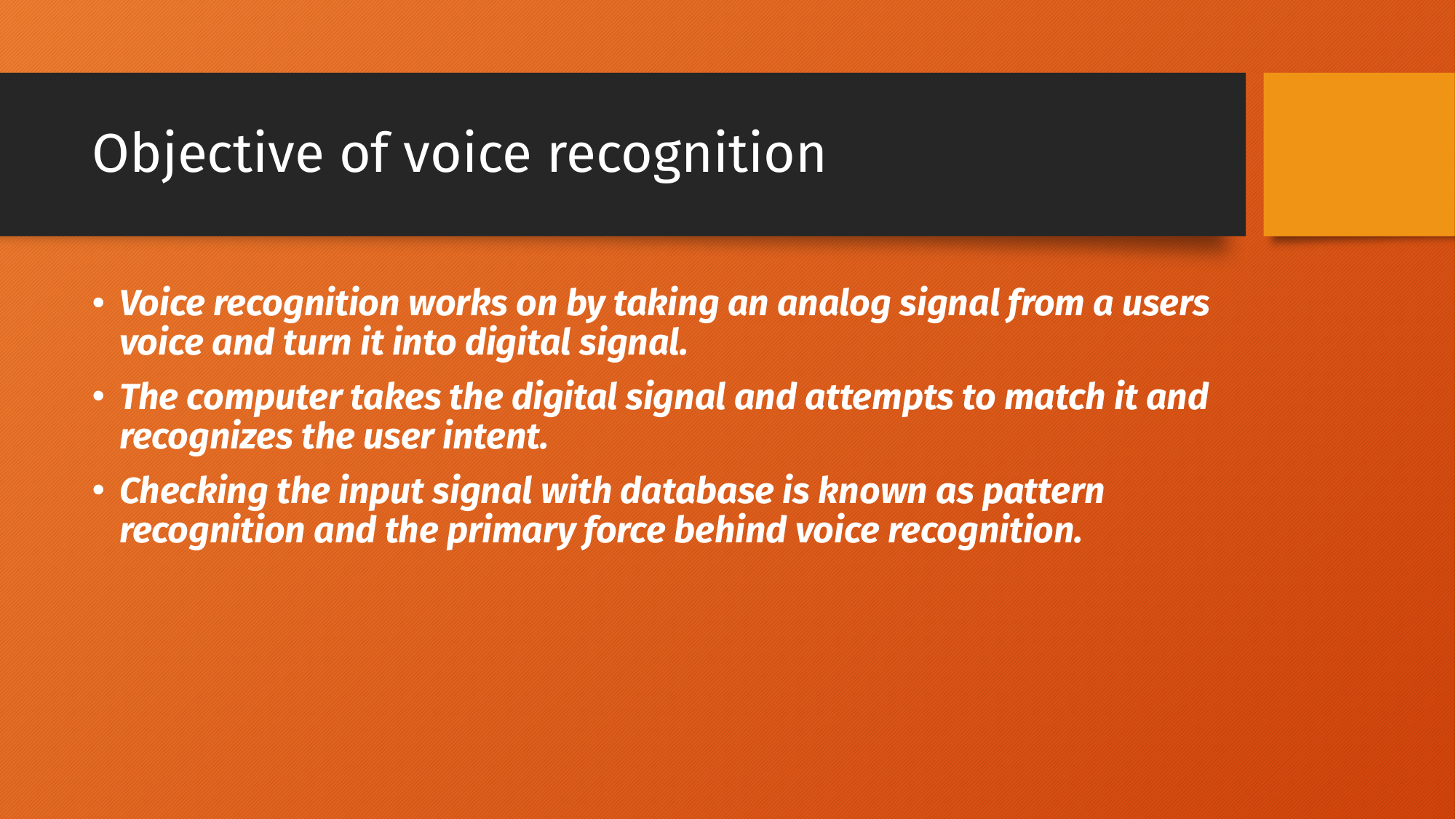

# Objective of voice recognition
Voice recognition works on by taking an analog signal from a users voice and turn it into digital signal.
The computer takes the digital signal and attempts to match it and recognizes the user intent.
Checking the input signal with database is known as pattern recognition and the primary force behind voice recognition.